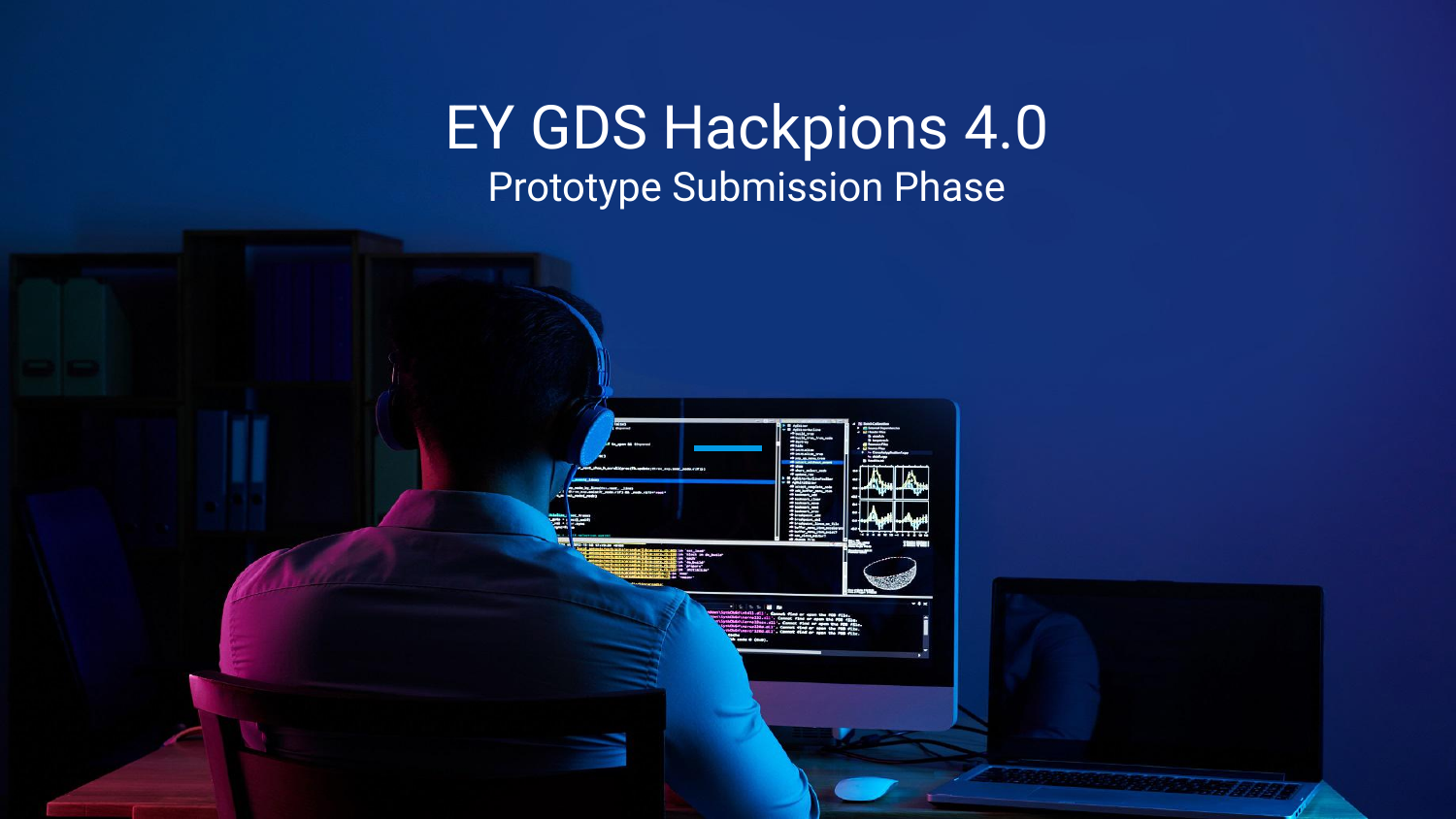

EY GDS Hackpions 4.0
Prototype Submission Phase